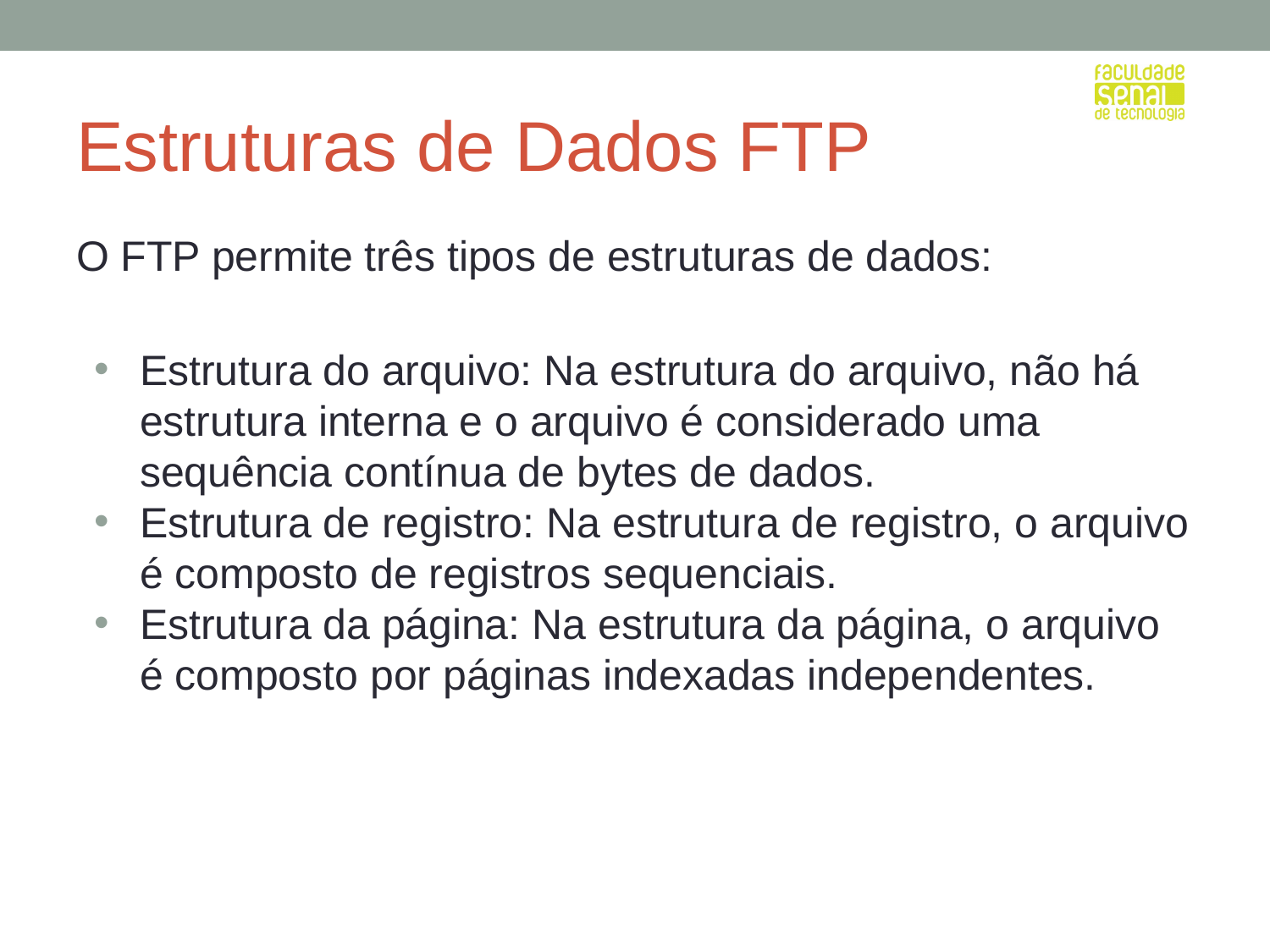

# Estruturas de Dados FTP
O FTP permite três tipos de estruturas de dados:

Estrutura do arquivo: Na estrutura do arquivo, não há estrutura interna e o arquivo é considerado uma sequência contínua de bytes de dados.
Estrutura de registro: Na estrutura de registro, o arquivo é composto de registros sequenciais.
Estrutura da página: Na estrutura da página, o arquivo é composto por páginas indexadas independentes.